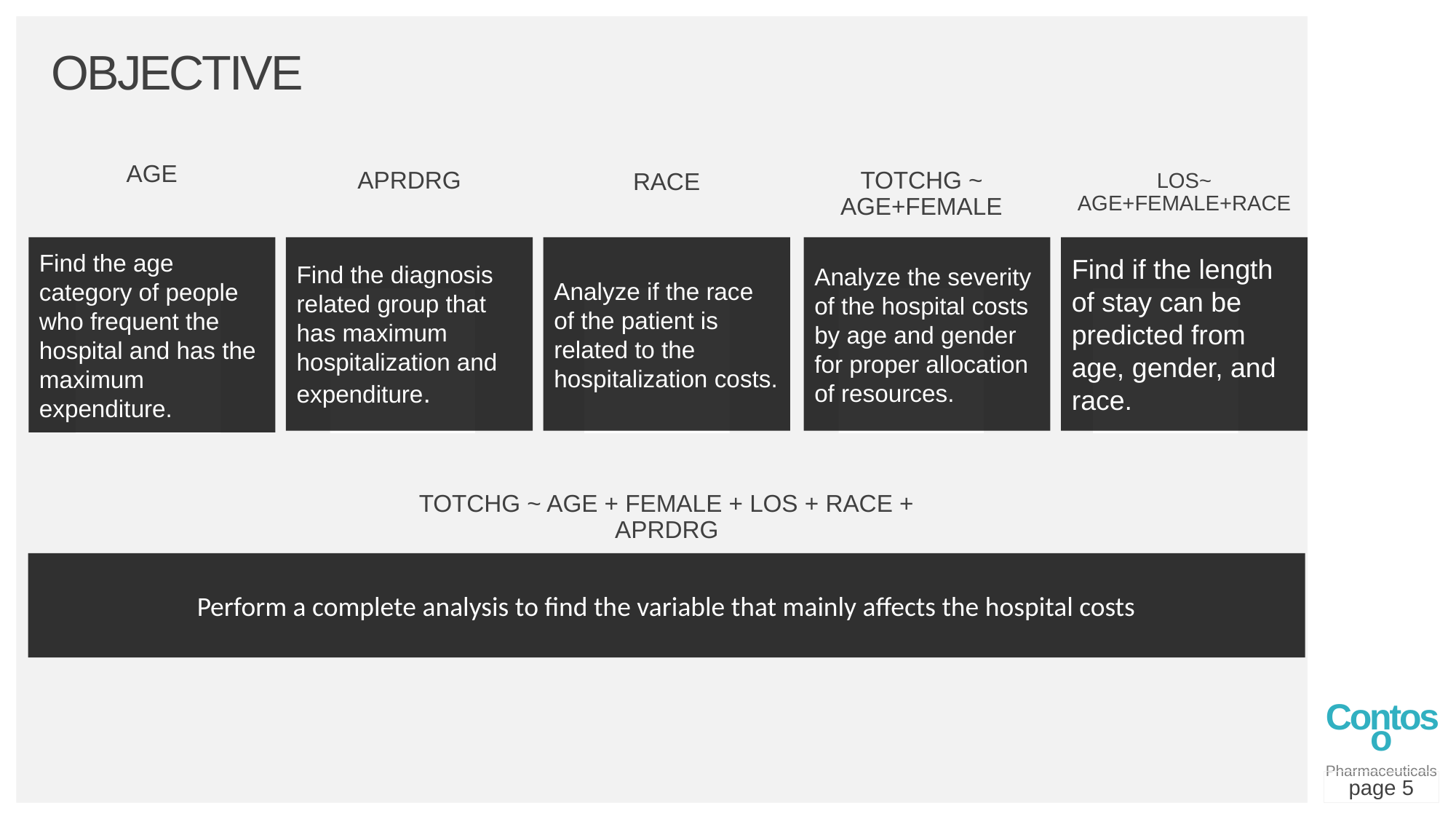

# OBJECTIVE
AGE
APRDRG
TOTCHG ~ AGE+FEMALE
RACE
LOS~ AGE+FEMALE+RACE
Find if the length of stay can be predicted from age, gender, and race.
Analyze the severity of the hospital costs by age and gender for proper allocation of resources.
Analyze if the race of the patient is related to the hospitalization costs.

Find the age category of people who frequent the hospital and has the maximum expenditure.

Find the diagnosis related group that has maximum hospitalization and expenditure.
TOTCHG ~ AGE + FEMALE + LOS + RACE + APRDRG
Perform a complete analysis to find the variable that mainly affects the hospital costs
page 5